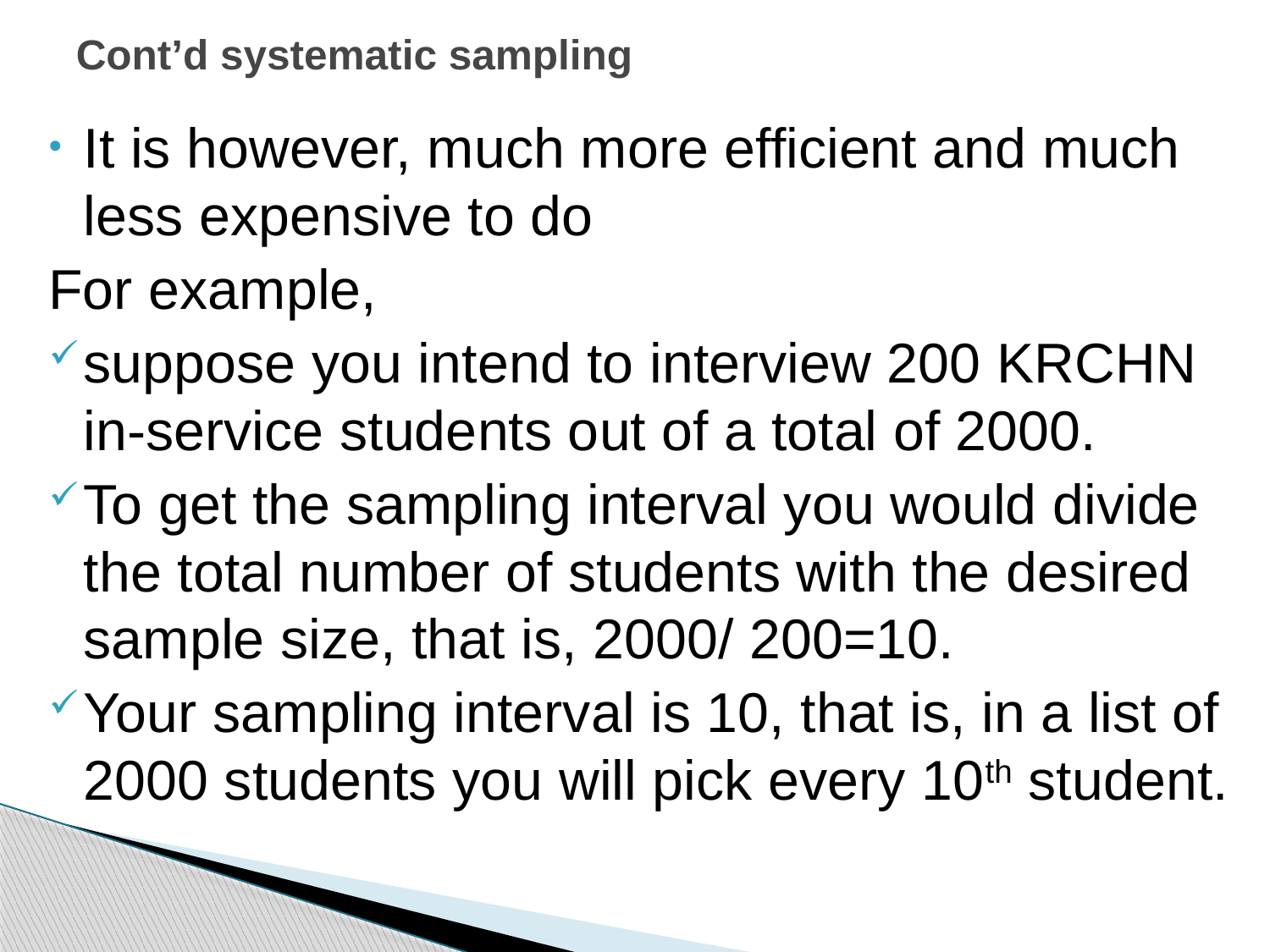

# Cont’d systematic sampling
It is however, much more efficient and much less expensive to do
For example,
suppose you intend to interview 200 KRCHN in-service students out of a total of 2000.
To get the sampling interval you would divide the total number of students with the desired sample size, that is, 2000/ 200=10.
Your sampling interval is 10, that is, in a list of 2000 students you will pick every 10th student.